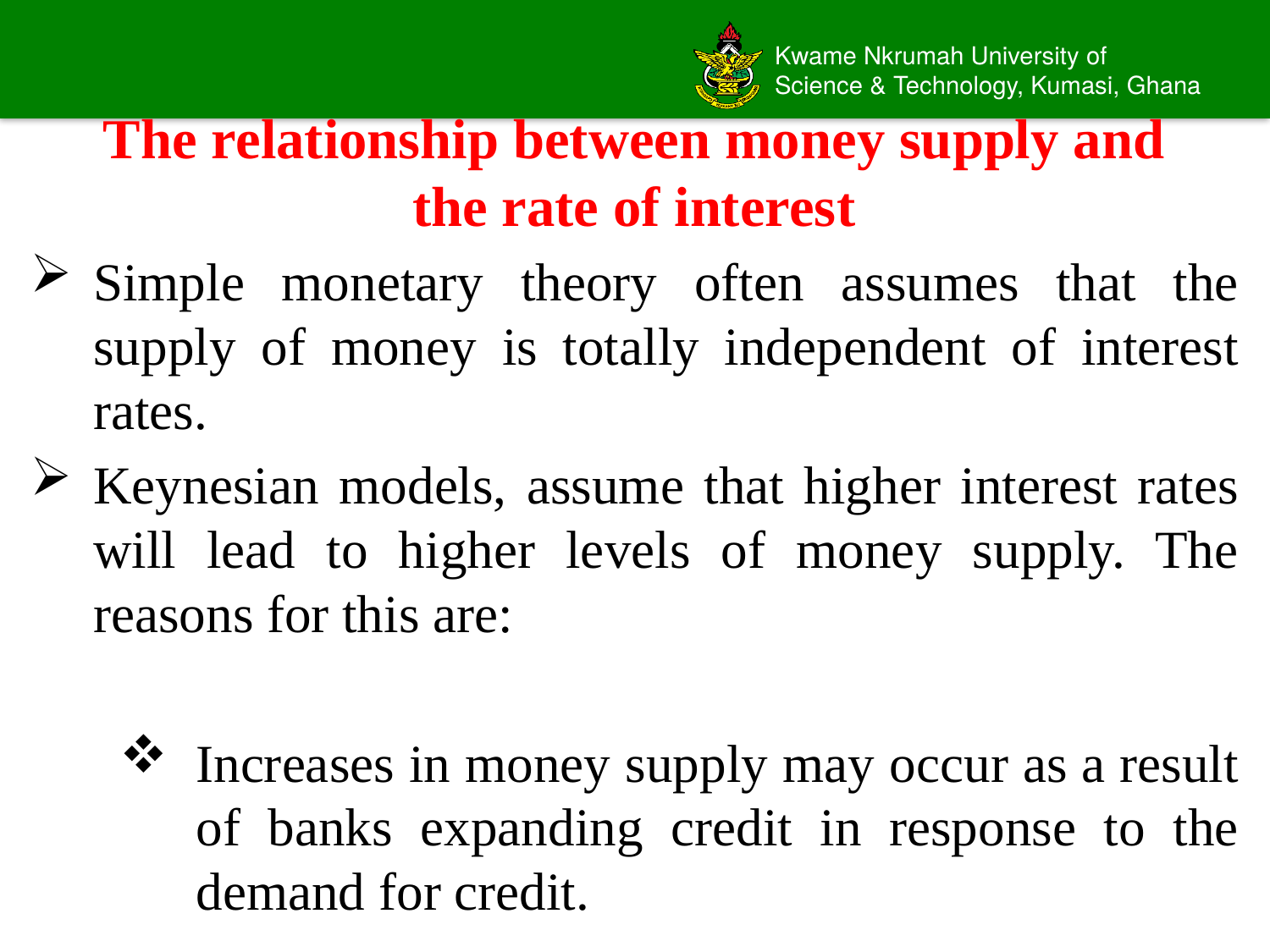

# The relationship between money supply and the rate of interest
Simple monetary theory often assumes that the supply of money is totally independent of interest rates.
Keynesian models, assume that higher interest rates will lead to higher levels of money supply. The reasons for this are:

Increases in money supply may occur as a result of banks expanding credit in response to the demand for credit.